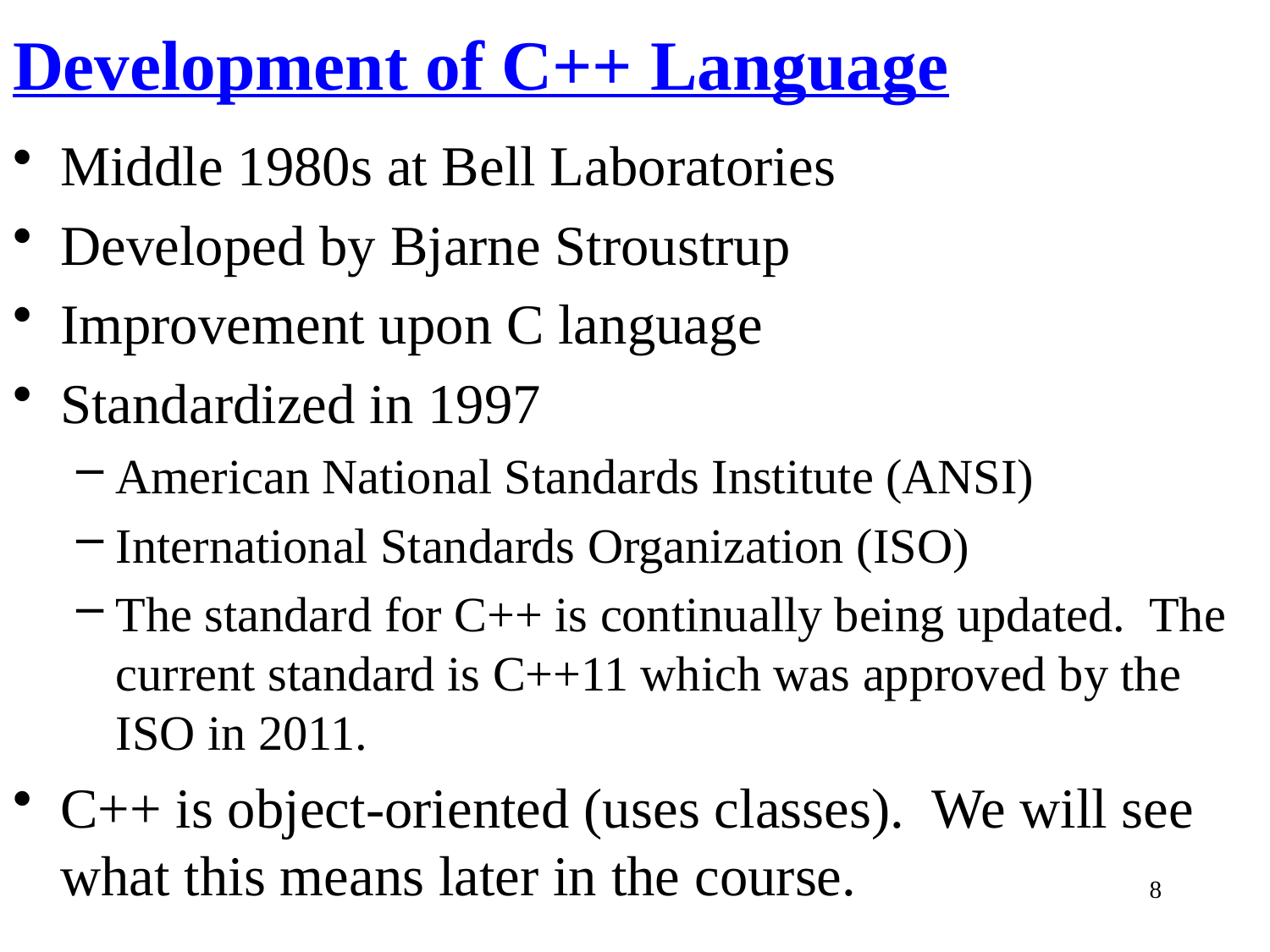

# Development of C++ Language
Middle 1980s at Bell Laboratories
Developed by Bjarne Stroustrup
Improvement upon C language
Standardized in 1997
American National Standards Institute (ANSI)
International Standards Organization (ISO)
The standard for C++ is continually being updated.  The current standard is C++11 which was approved by the ISO in 2011.
C++ is object-oriented (uses classes).  We will see what this means later in the course.
8